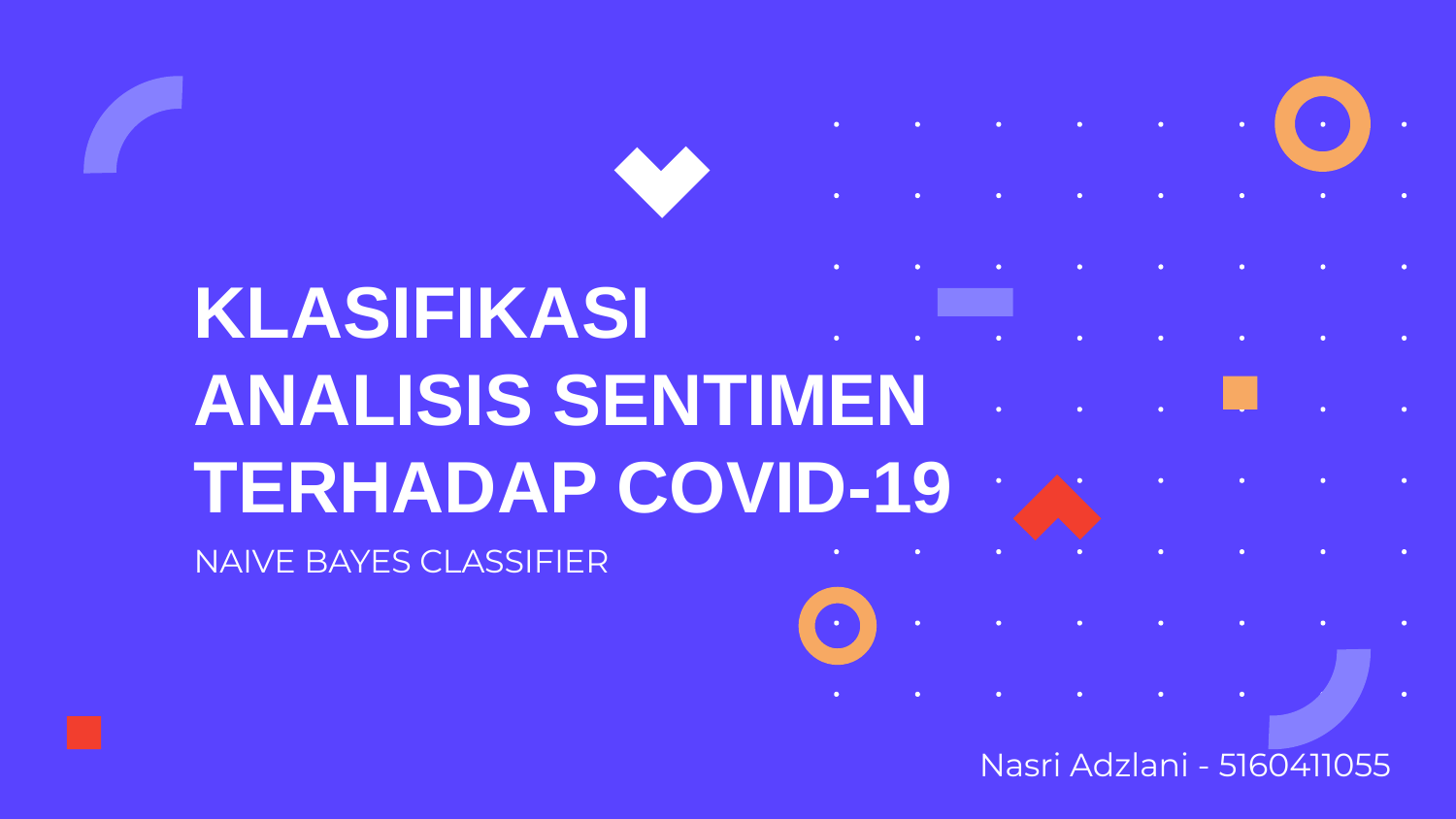

# KLASIFIKASI
ANALISIS SENTIMEN TERHADAP COVID-19
NAIVE BAYES CLASSIFIER
Nasri Adzlani - 5160411055